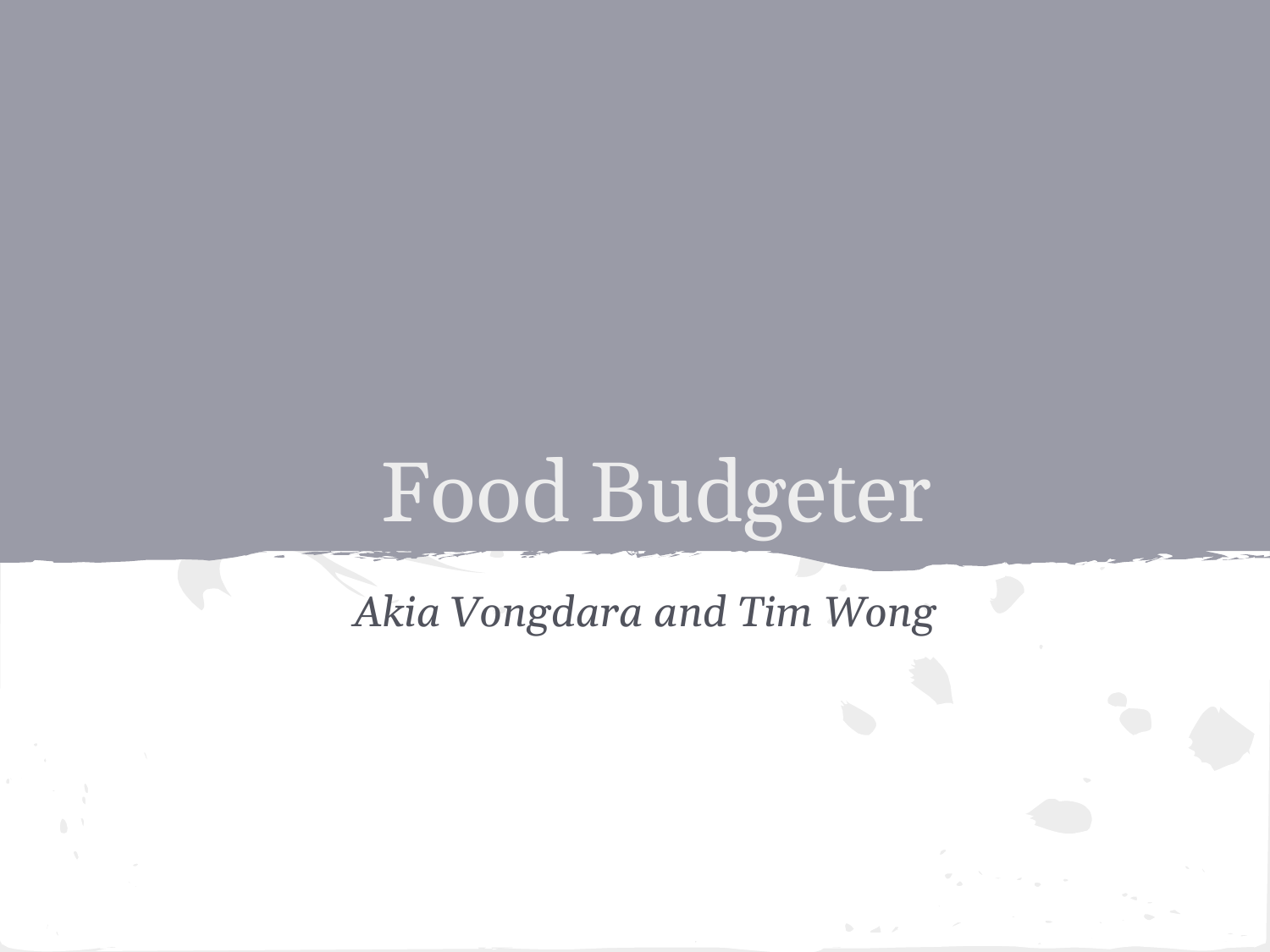

# Food Budgeter
Akia Vongdara and Tim Wong